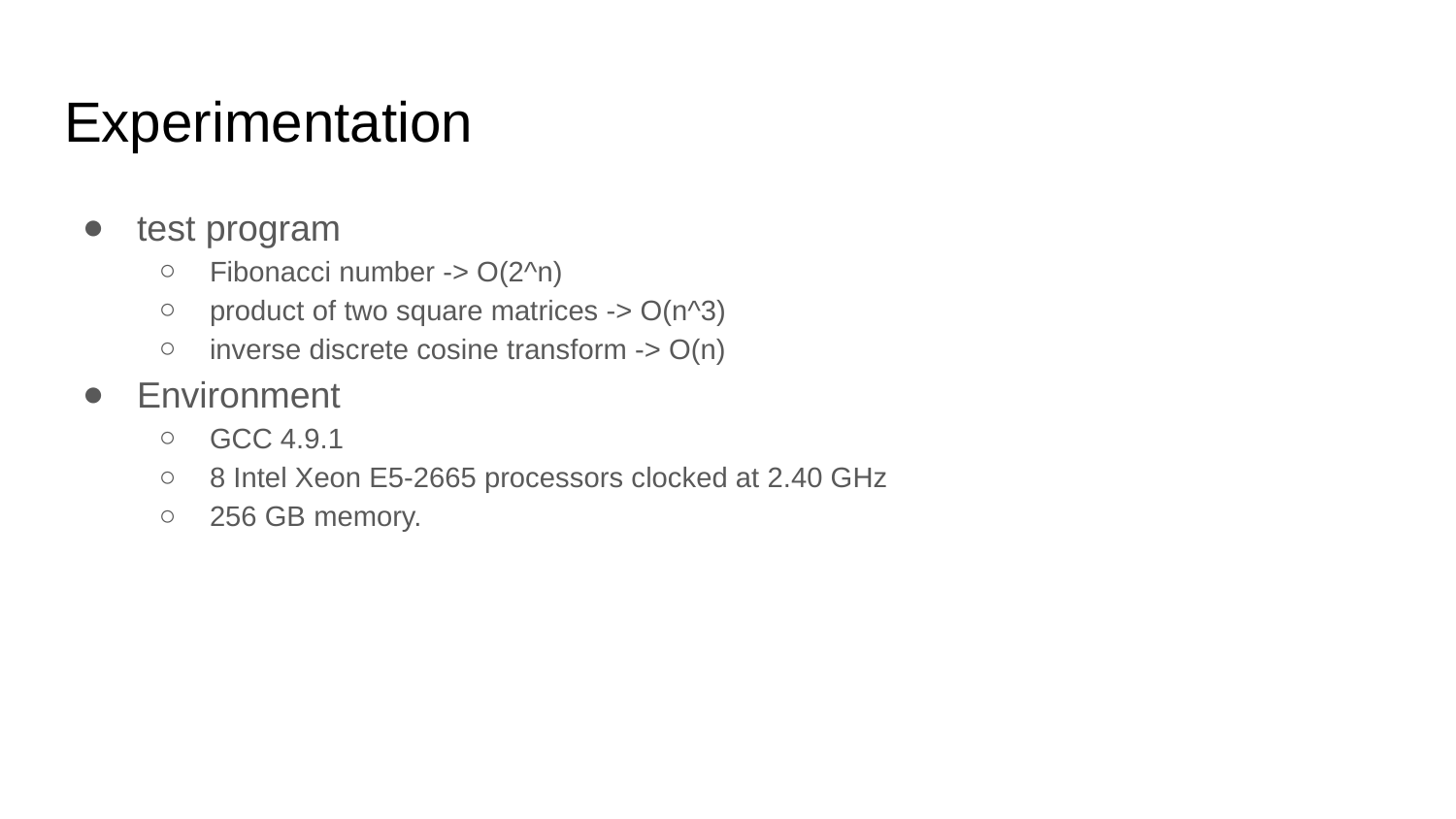

# Experimentation
test program
Fibonacci number -> O(2^n)
product of two square matrices -> O(n^3)
inverse discrete cosine transform -> O(n)
Environment
GCC 4.9.1
8 Intel Xeon E5-2665 processors clocked at 2.40 GHz
256 GB memory.